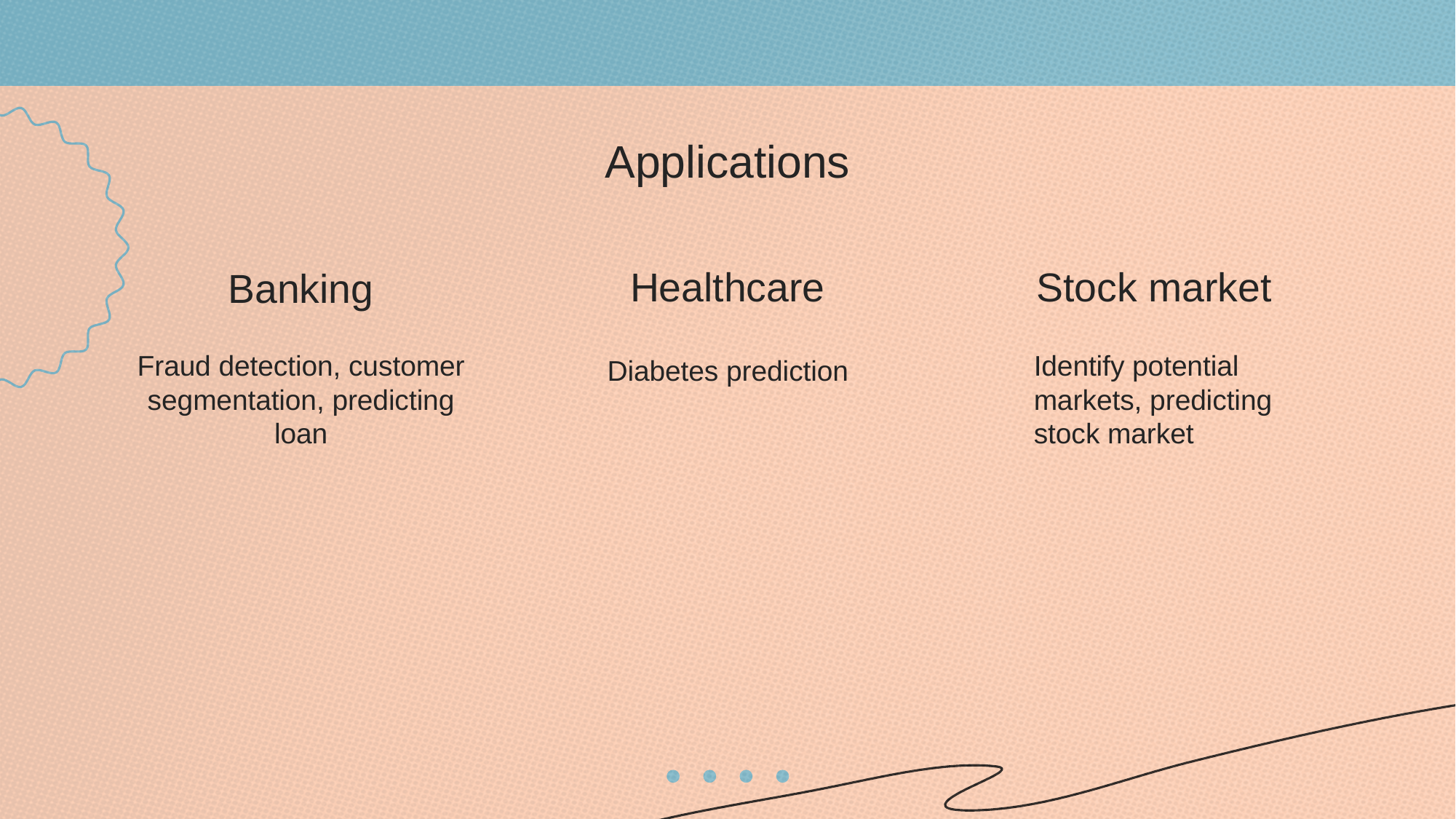

# Applications
Healthcare
Stock market
Banking
Fraud detection, customer segmentation, predicting loan
	Diabetes prediction
	Identify potential markets, predicting
	stock market